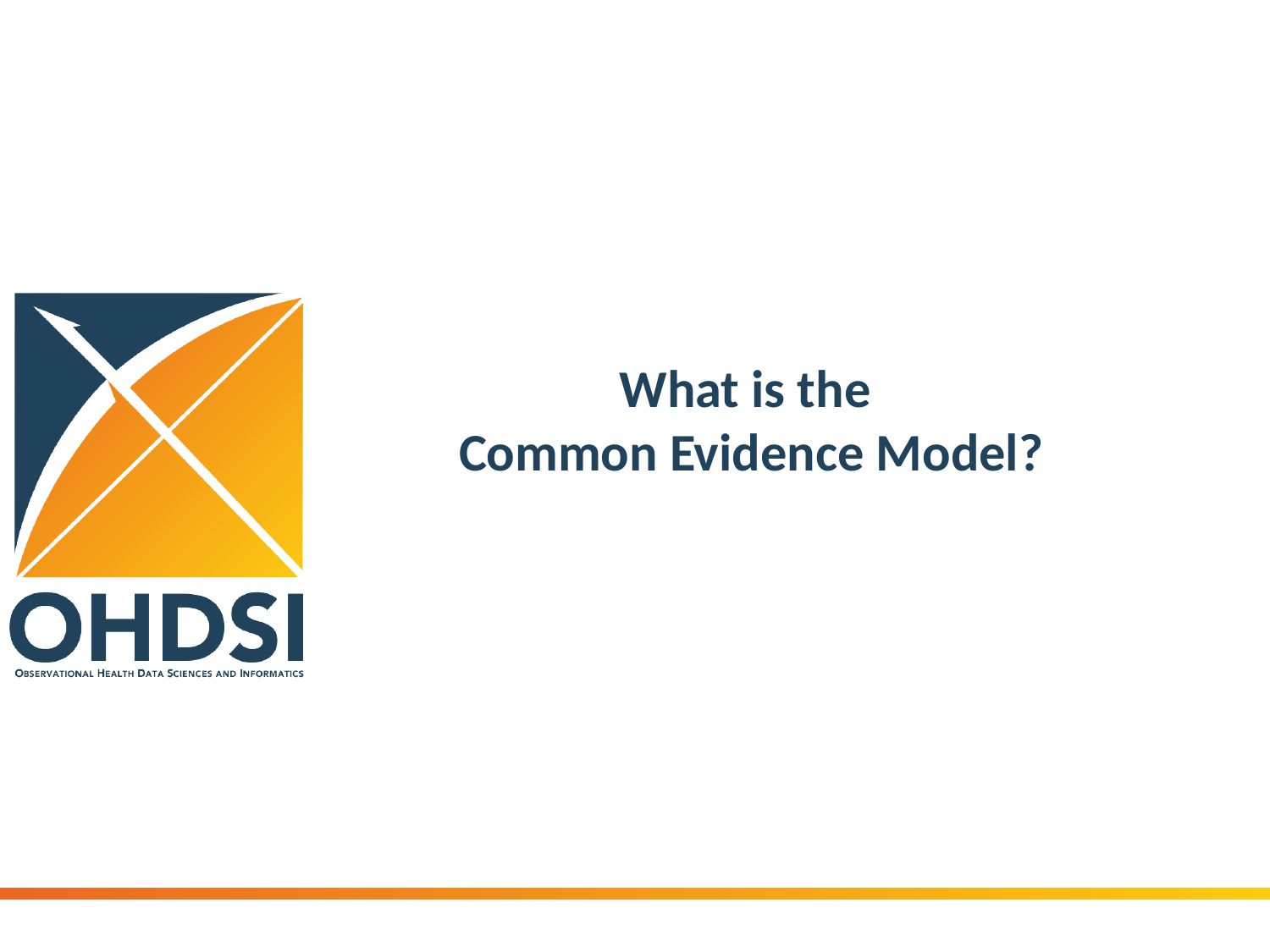

# What is the Common Evidence Model?